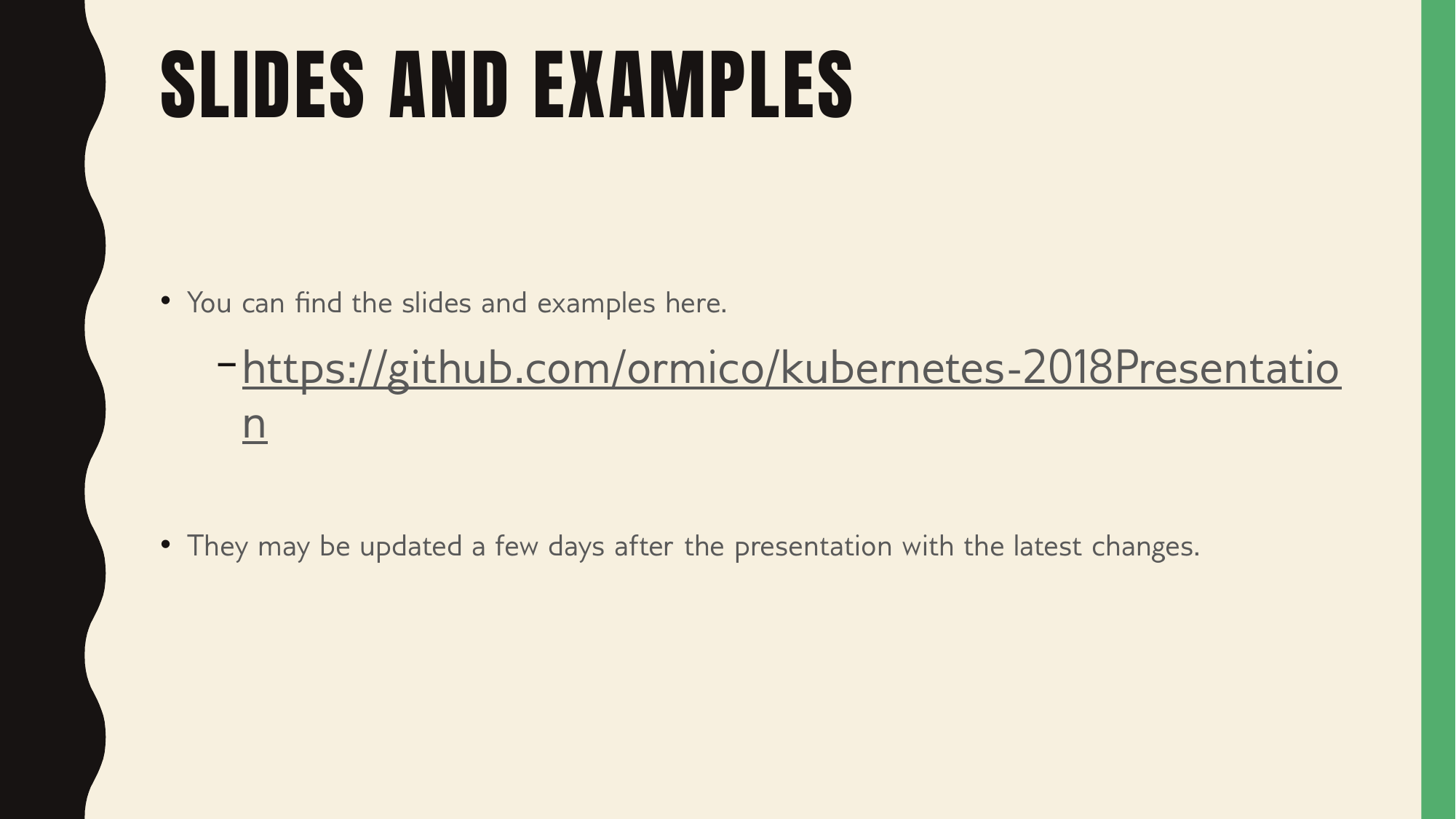

# Slides and Examples
You can find the slides and examples here.
https://github.com/ormico/kubernetes-2018Presentation
They may be updated a few days after the presentation with the latest changes.